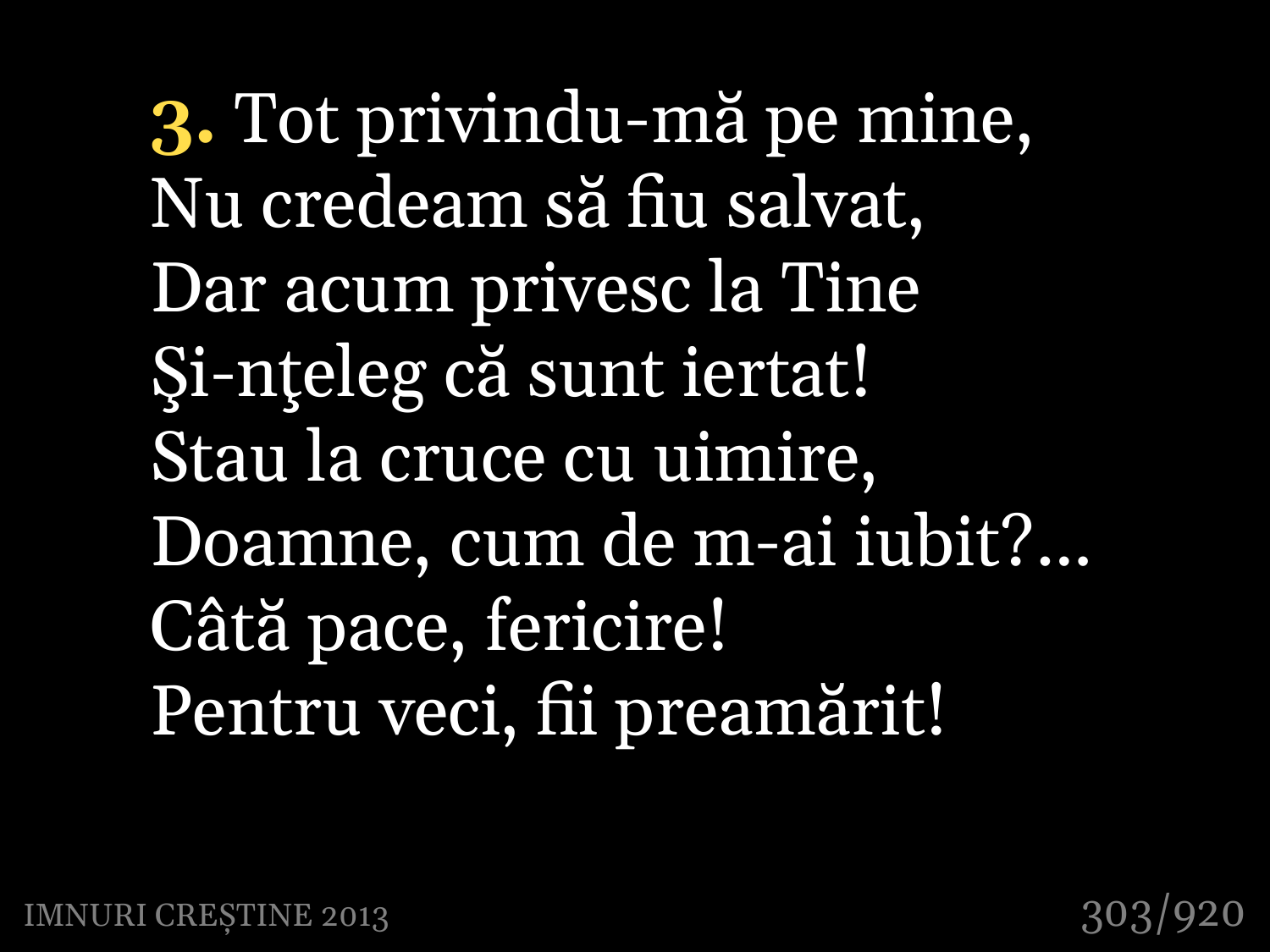

3. Tot privindu-mă pe mine,
Nu credeam să fiu salvat,
Dar acum privesc la Tine
Şi-nţeleg că sunt iertat!
Stau la cruce cu uimire,
Doamne, cum de m-ai iubit?…
Câtă pace, fericire!
Pentru veci, fii preamărit!
303/920
IMNURI CREȘTINE 2013